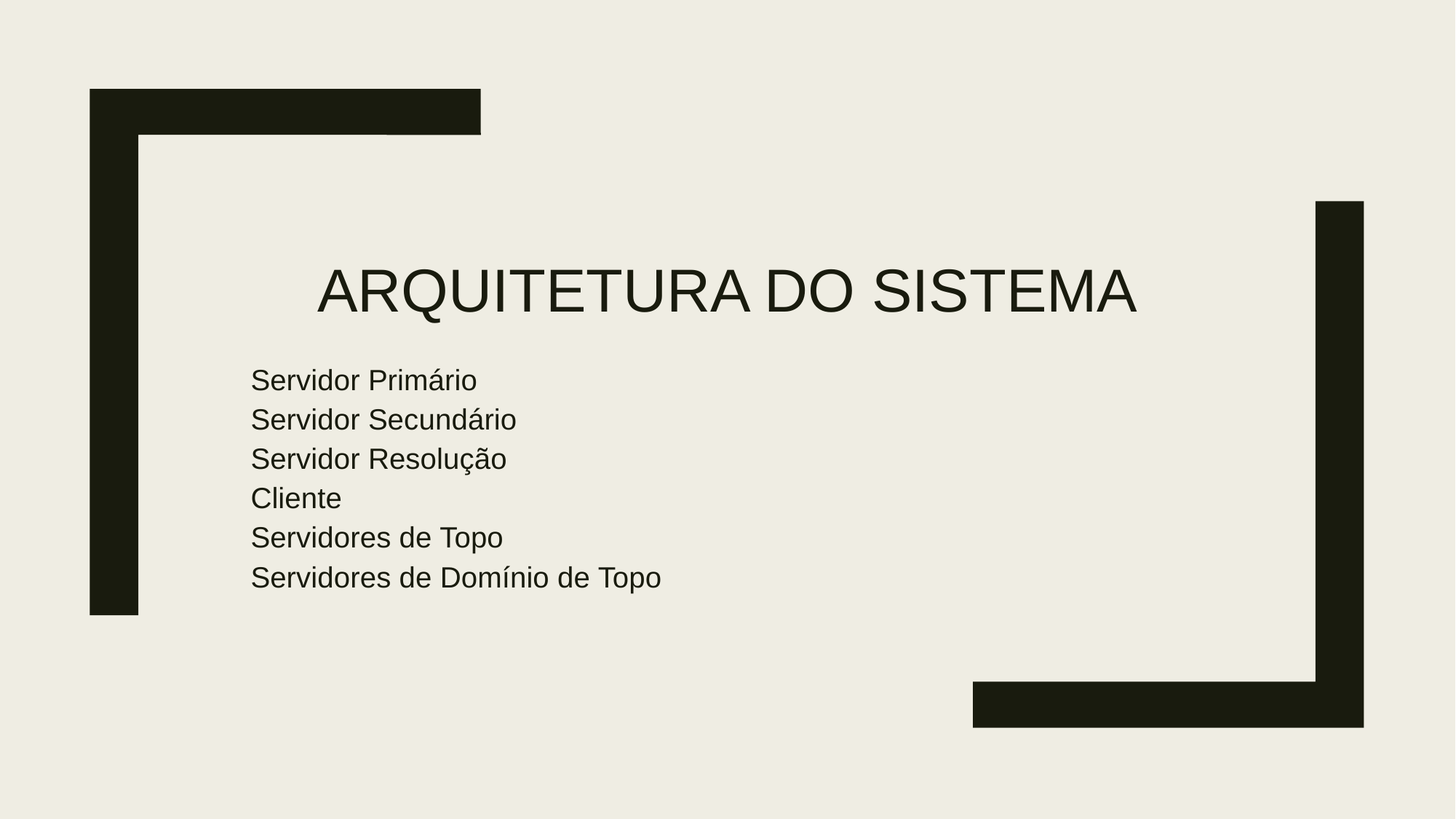

# Arquitetura do Sistema
Servidor Primário
Servidor Secundário
Servidor Resolução
Cliente
Servidores de Topo
Servidores de Domínio de Topo